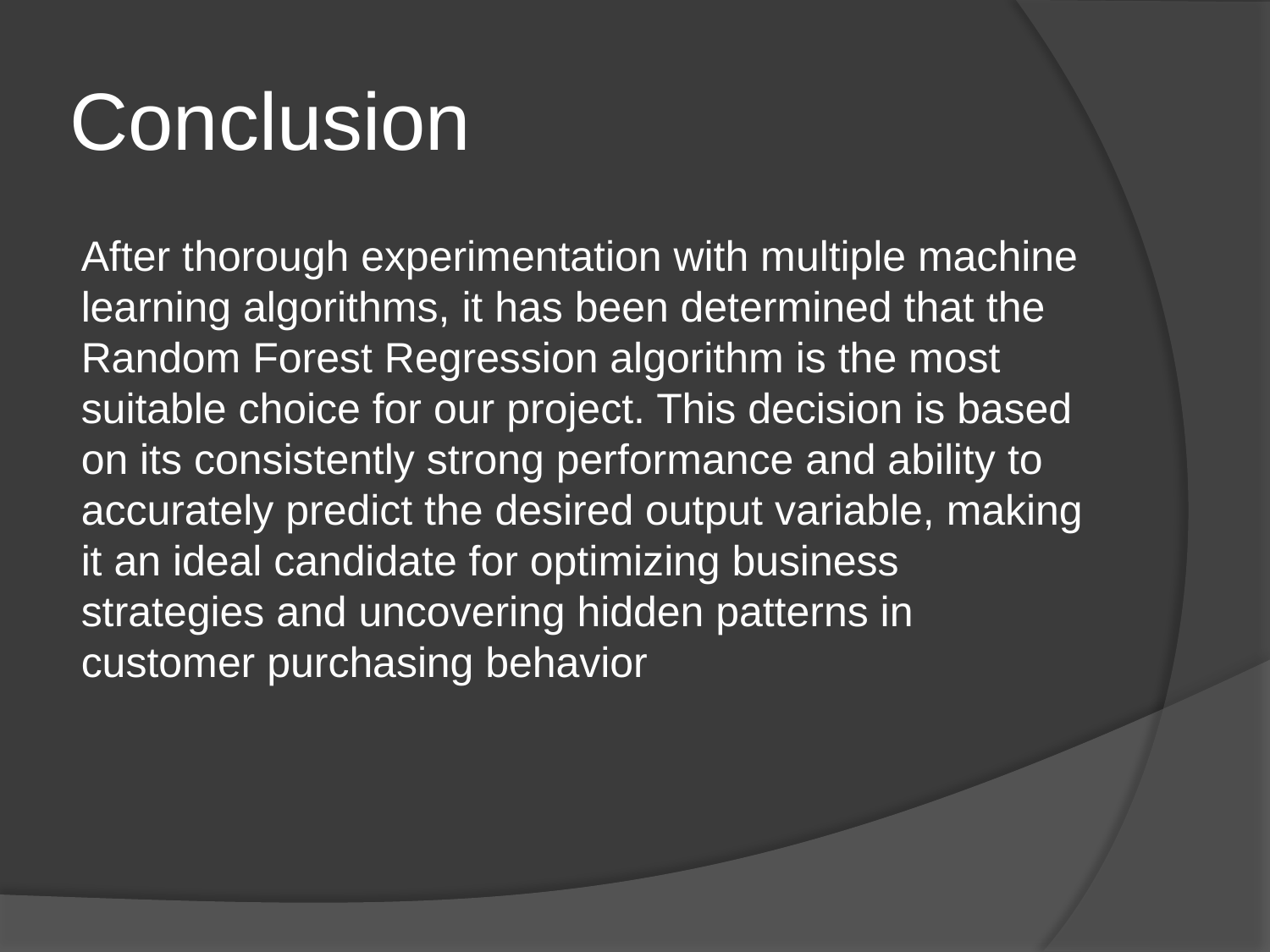

# Conclusion
After thorough experimentation with multiple machine learning algorithms, it has been determined that the Random Forest Regression algorithm is the most suitable choice for our project. This decision is based on its consistently strong performance and ability to accurately predict the desired output variable, making it an ideal candidate for optimizing business strategies and uncovering hidden patterns in customer purchasing behavior